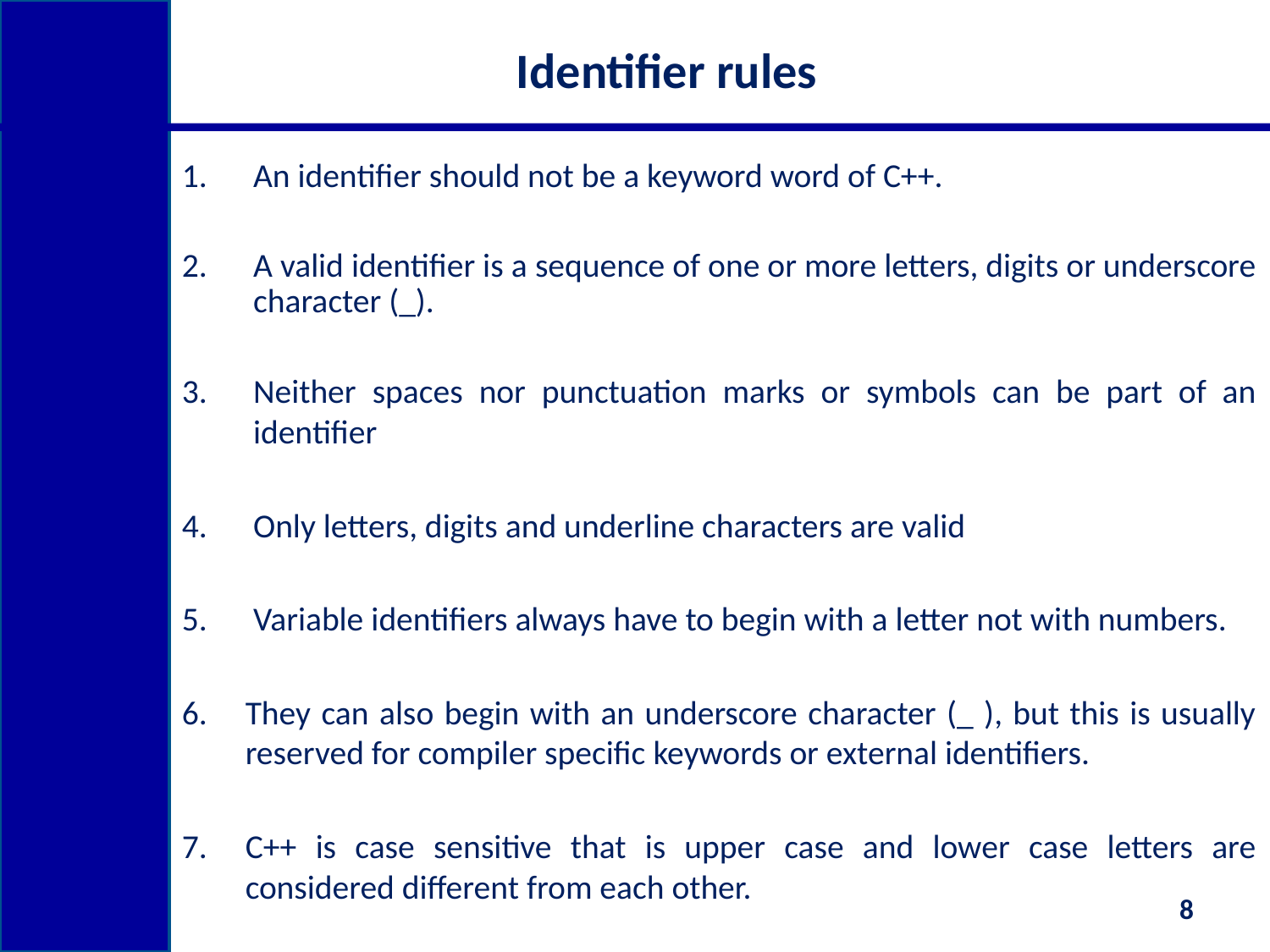

# Identifier rules
An identifier should not be a keyword word of C++.

A valid identifier is a sequence of one or more letters, digits or underscore character (_).

Neither spaces nor punctuation marks or symbols can be part of an identifier

Only letters, digits and underline characters are valid

Variable identifiers always have to begin with a letter not with numbers.

They can also begin with an underscore character (_ ), but this is usually reserved for compiler specific keywords or external identifiers.

C++ is case sensitive that is upper case and lower case letters are considered different from each other.

8